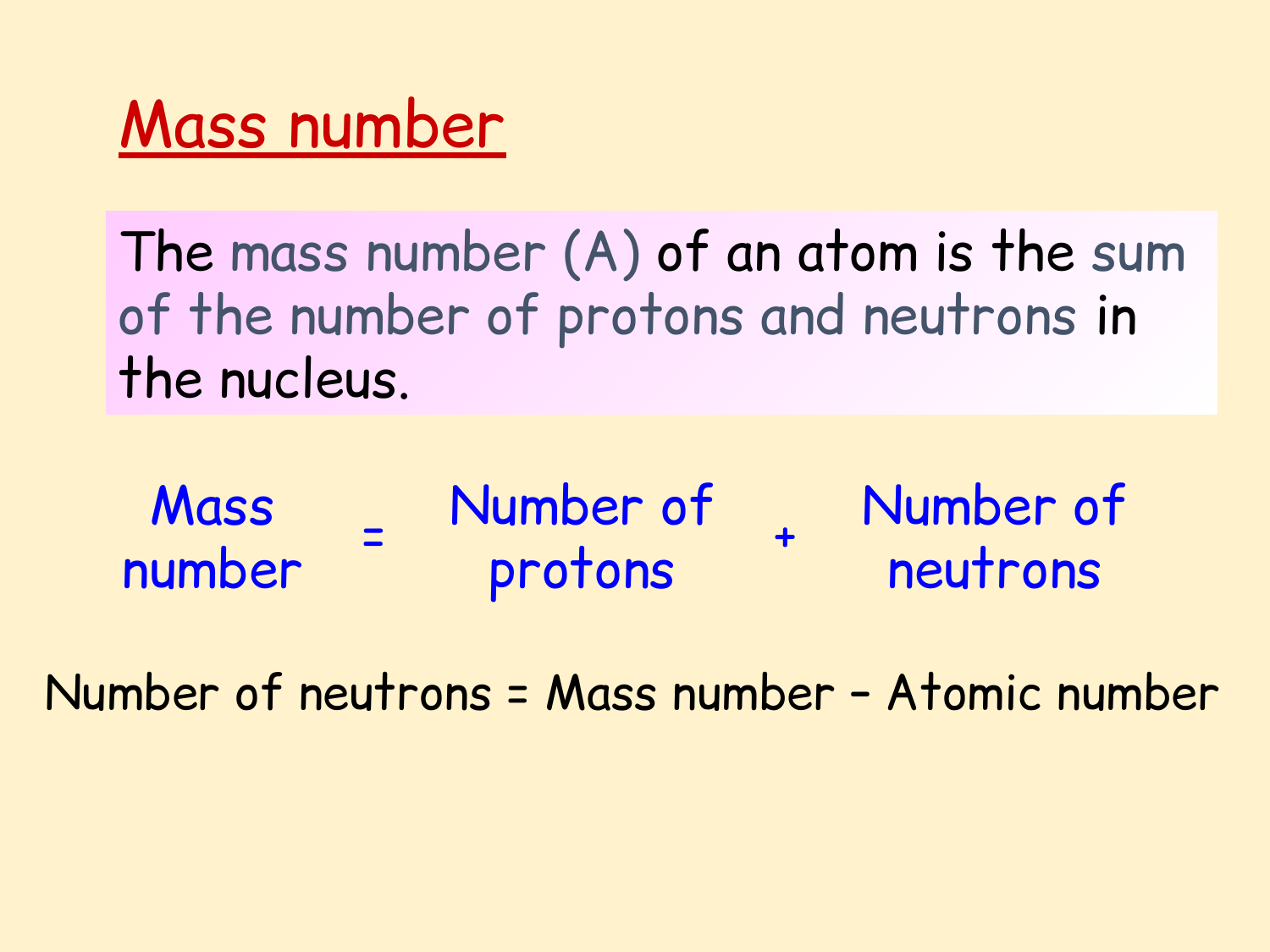

Mass number
The mass number (A) of an atom is the sum of the number of protons and neutrons in the nucleus.
Mass number
Number of protons
Number of neutrons
=
+
Number of neutrons = Mass number – Atomic number